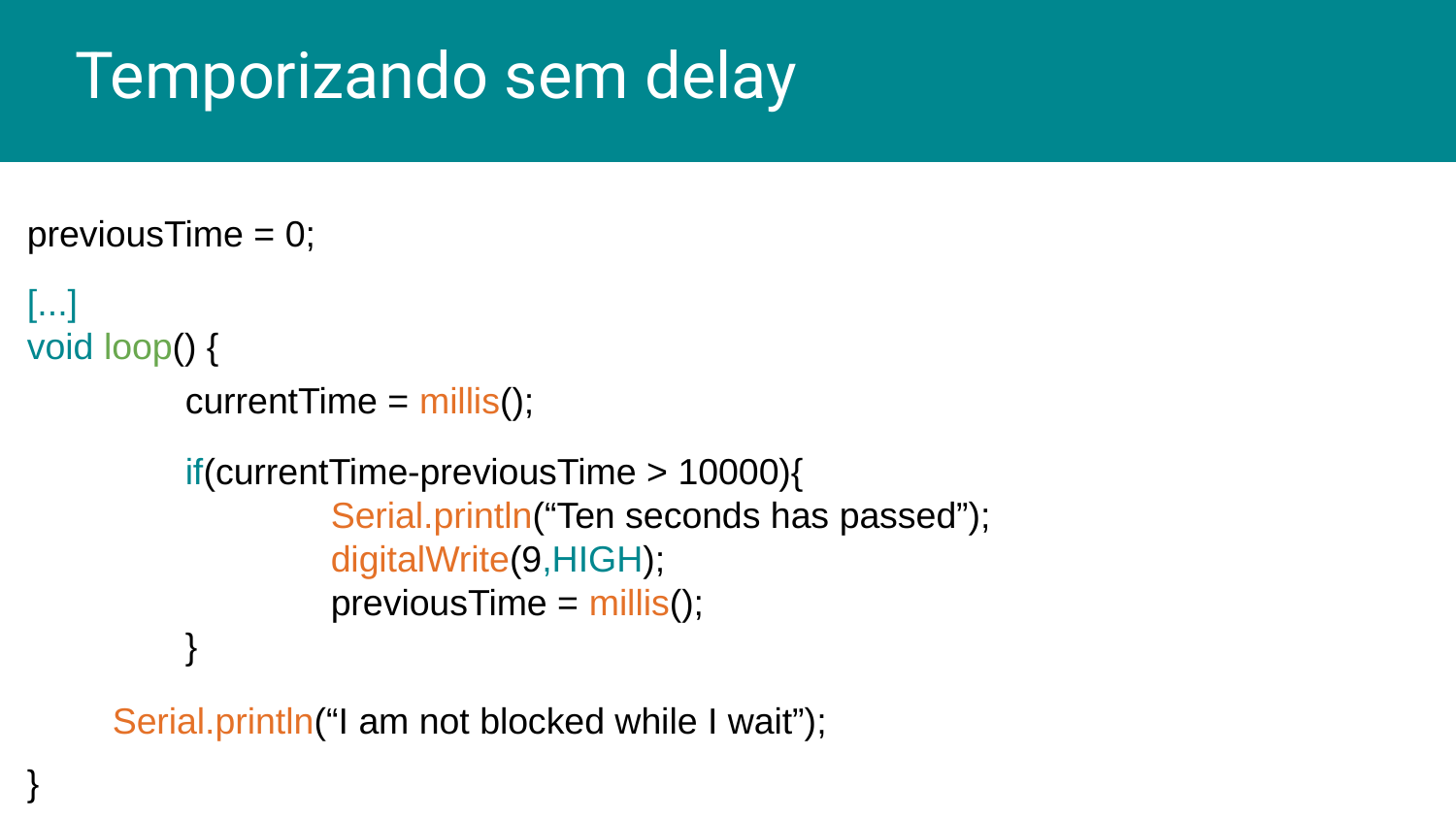

# Temporizando sem delay

[...]
void loop() {

}

previousTime = 0;

	currentTime = millis();
	if(currentTime-previousTime > 10000){
		Serial.println(“Ten seconds has passed”);
		digitalWrite(9,HIGH);
		previousTime = millis();
	}

Serial.println(“I am not blocked while I wait”);